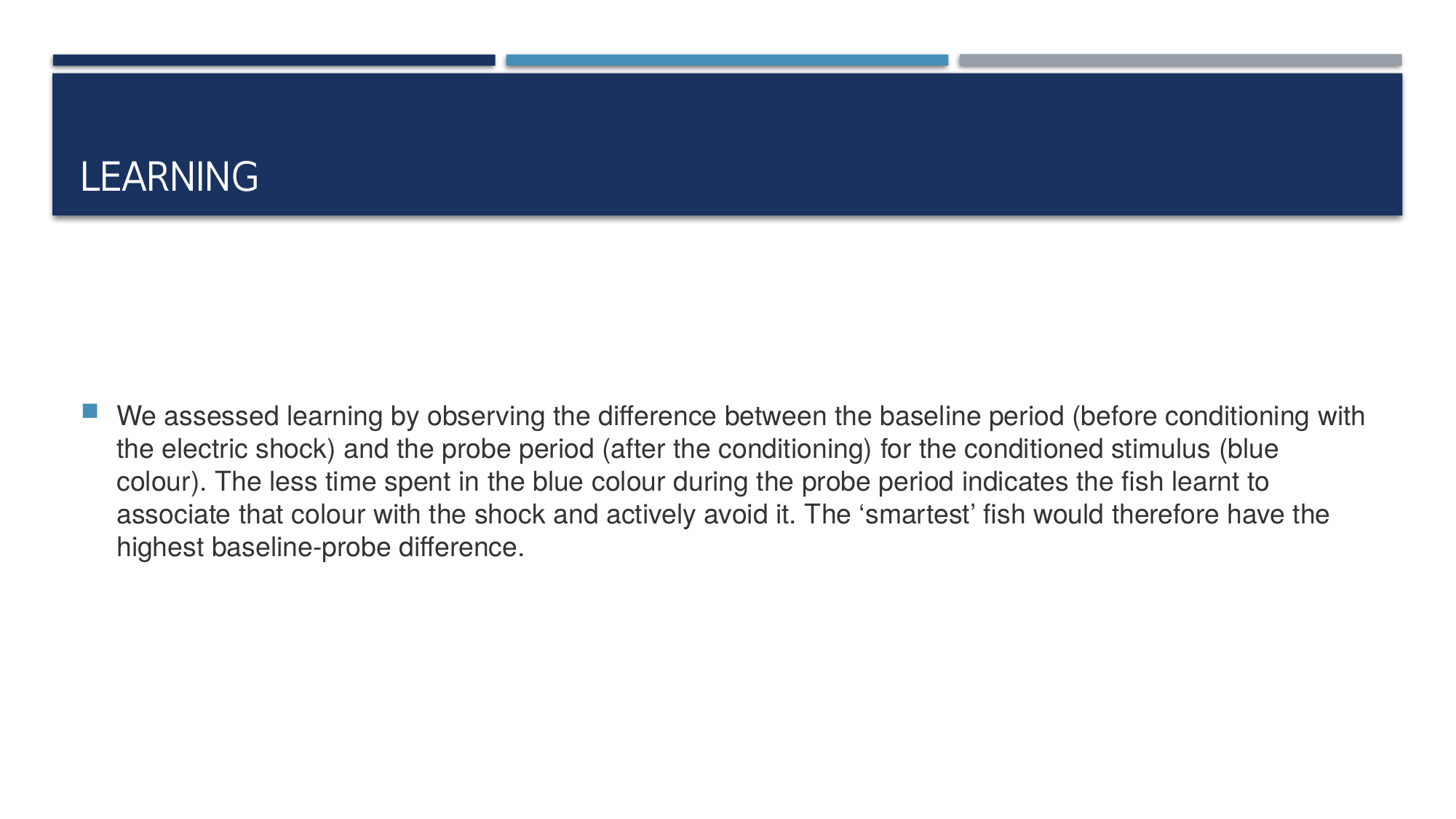

# learning
We assessed learning by observing the difference between the baseline period (before conditioning with the electric shock) and the probe period (after the conditioning) for the conditioned stimulus (blue colour). The less time spent in the blue colour during the probe period indicates the fish learnt to associate that colour with the shock and actively avoid it. The ‘smartest’ fish would therefore have the highest baseline-probe difference.